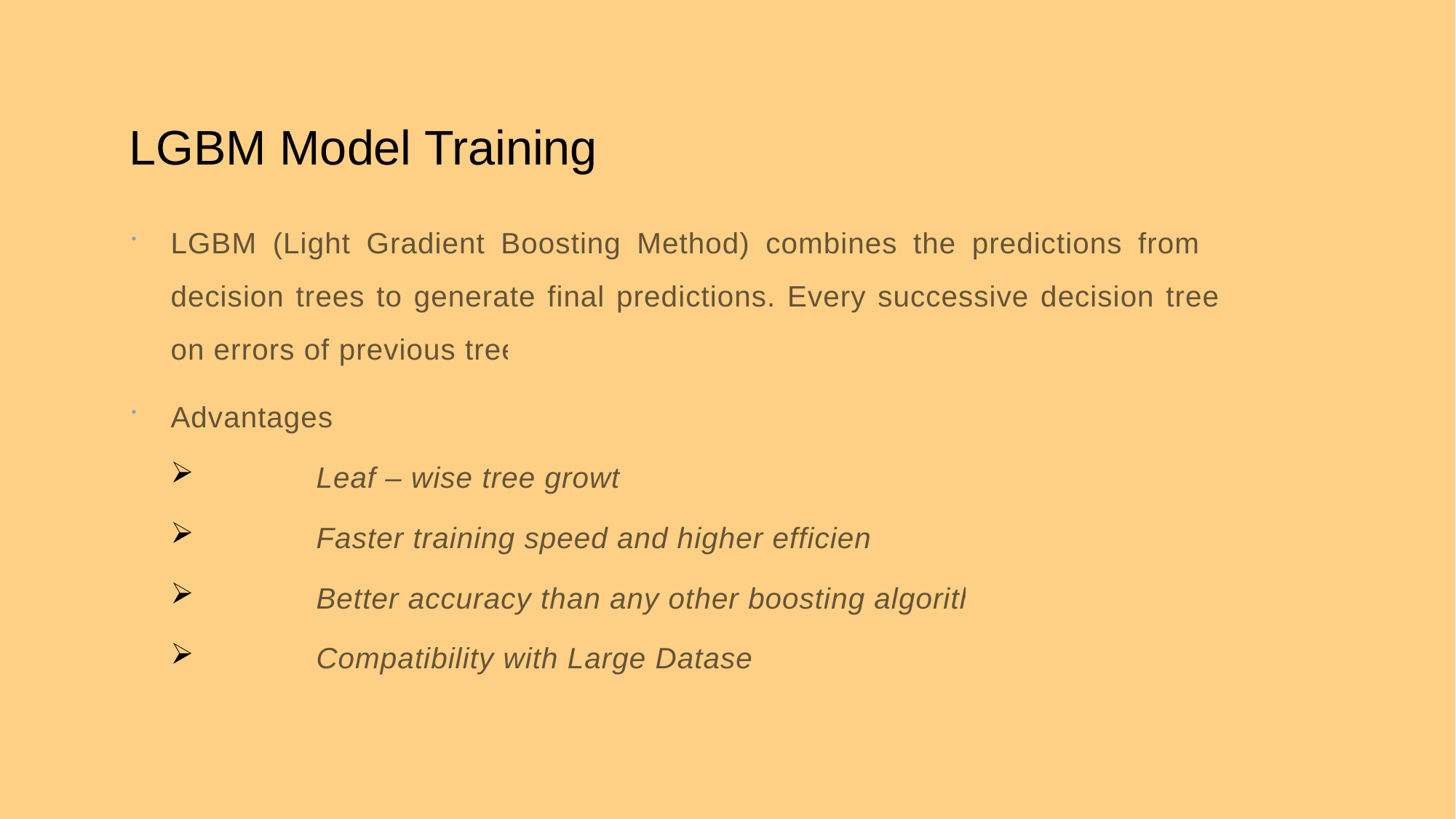

# LGBM Model Training
LGBM (Light Gradient Boosting Method) combines the predictions from multiple decision trees to generate final predictions. Every successive decision tree is built on errors of previous tree.
Advantages:
	Leaf – wise tree growth
	Faster training speed and higher efficiency
	Better accuracy than any other boosting algorithm
	Compatibility with Large Datasets